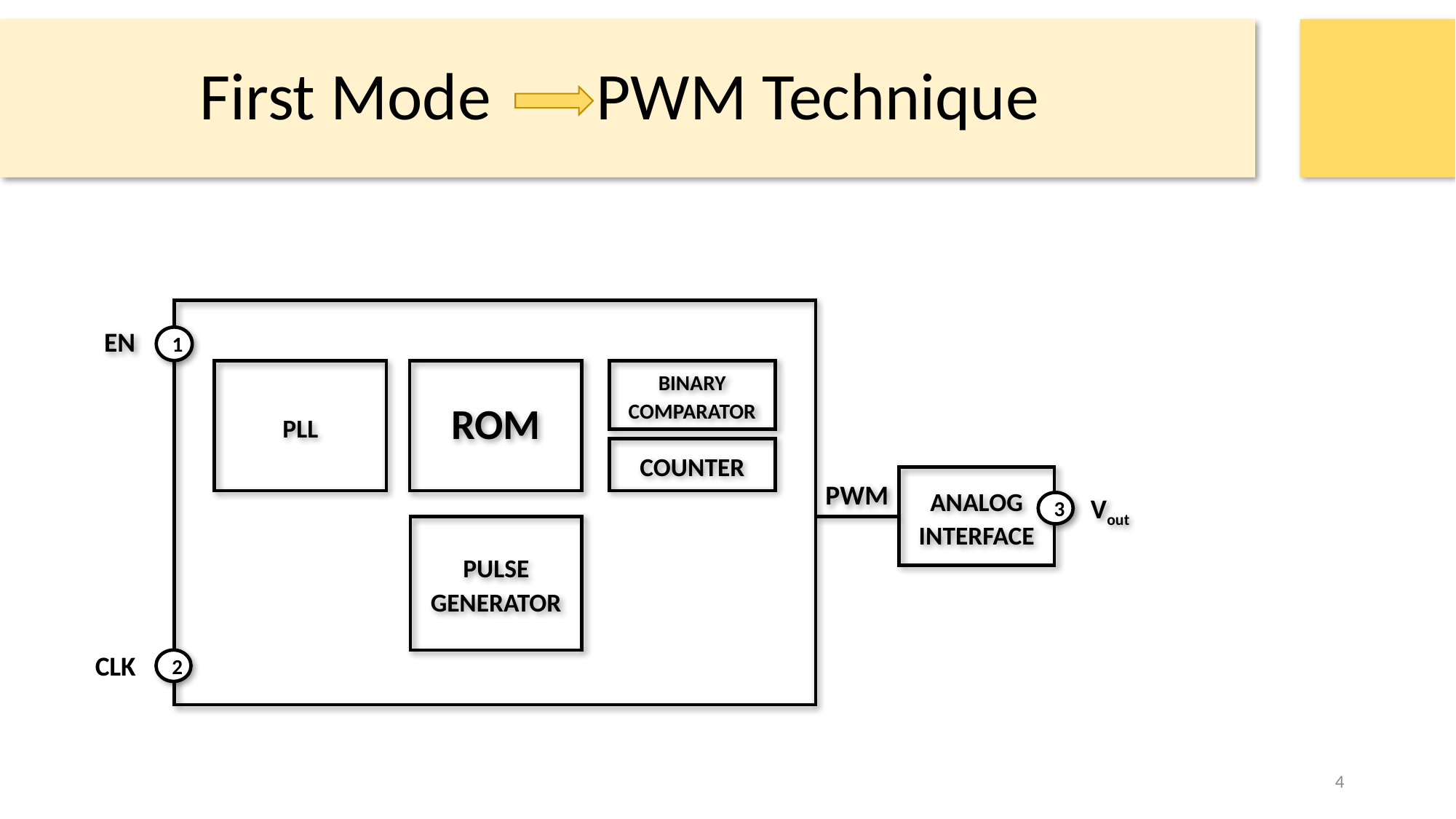

# First Mode       PWM Technique

EN
1
ROM
BINARY COMPARATOR
PLL
COUNTER
ANALOG INTERFACE
PWM
Vout
3
PULSE GENERATOR
CLK
2
4